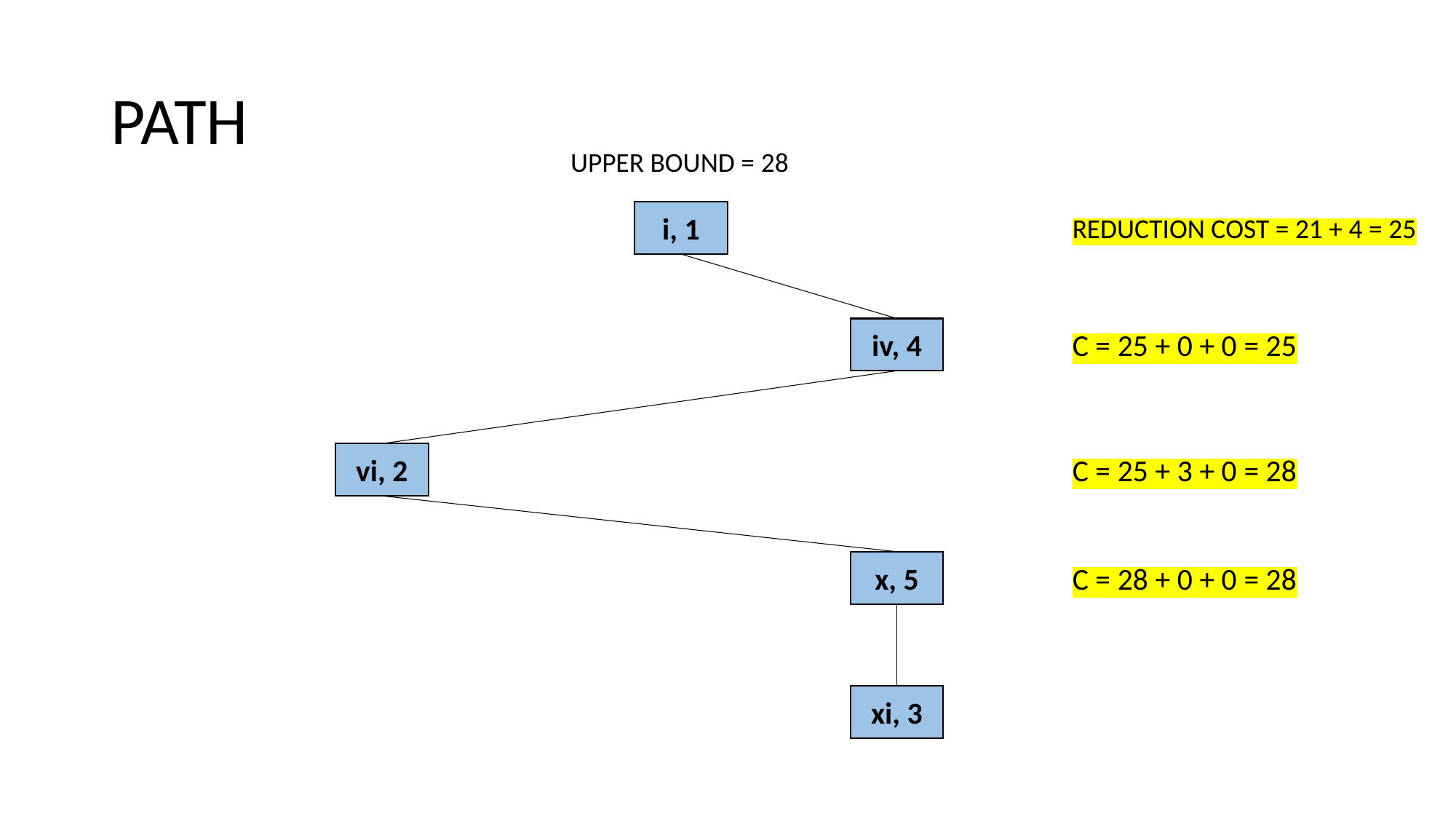

# PATH
UPPER BOUND = 28
i, 1
REDUCTION COST = 21 + 4 = 25
iv, 4
C = 25 + 0 + 0 = 25
vi, 2
C = 25 + 3 + 0 = 28
x, 5
C = 28 + 0 + 0 = 28
xi, 3